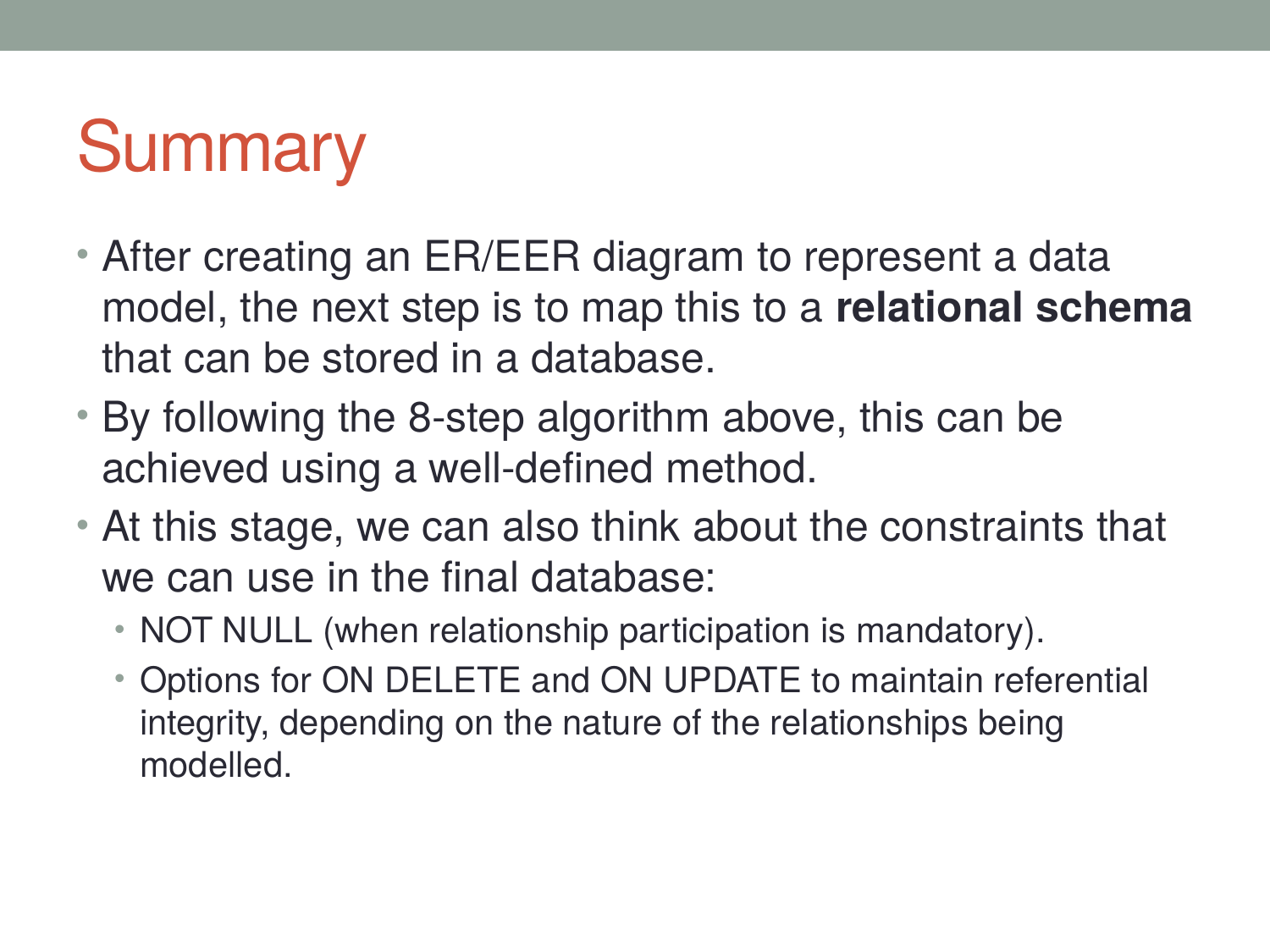

# Summary
After creating an ER/EER diagram to represent a data model, the next step is to map this to a relational schema that can be stored in a database.
By following the 8-step algorithm above, this can be achieved using a well-defined method.
At this stage, we can also think about the constraints that we can use in the final database:
NOT NULL (when relationship participation is mandatory).
Options for ON DELETE and ON UPDATE to maintain referential integrity, depending on the nature of the relationships being modelled.